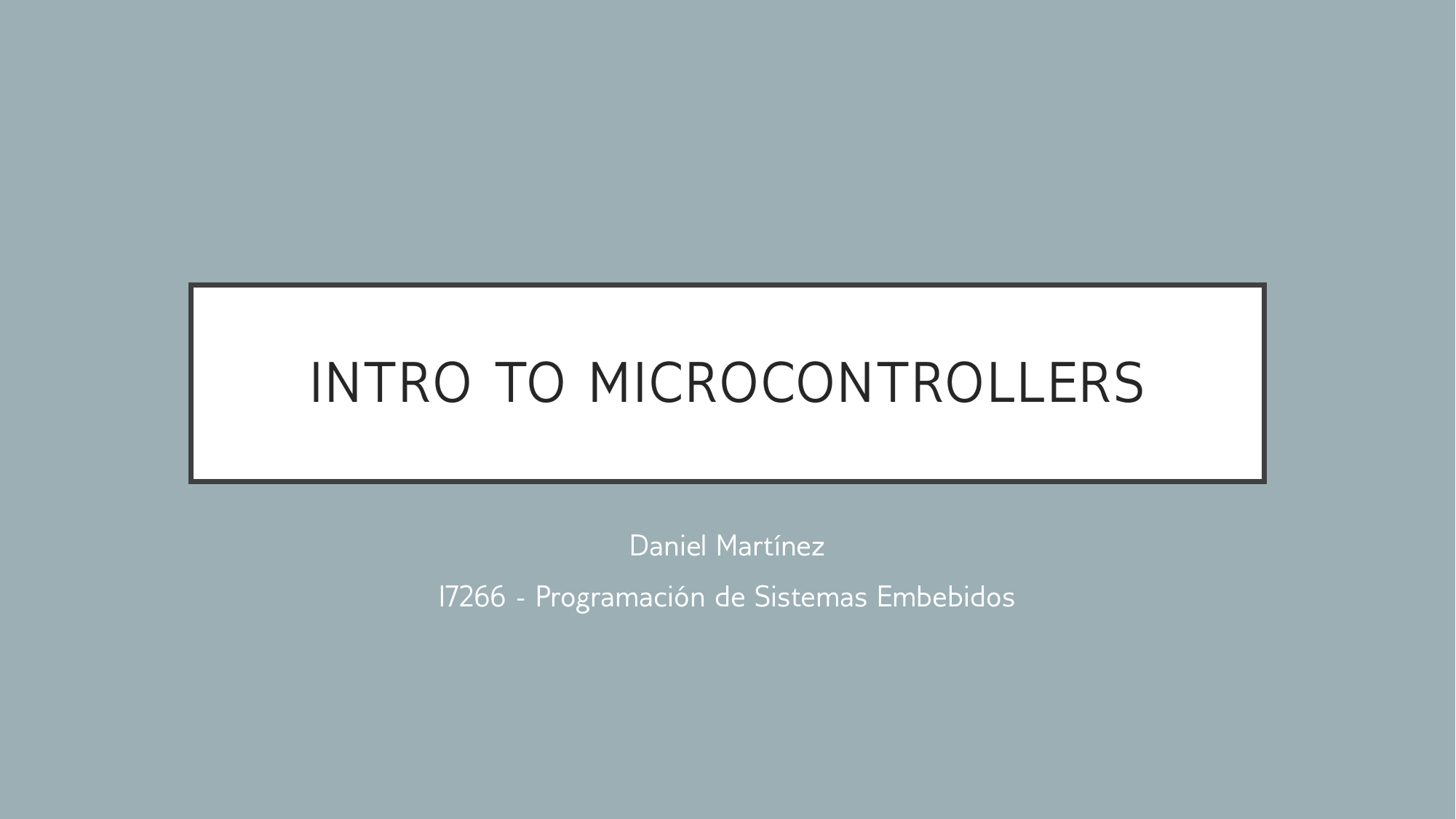

# Intro to microcontrollers
Daniel Martínez
I7266 - Programación de Sistemas Embebidos